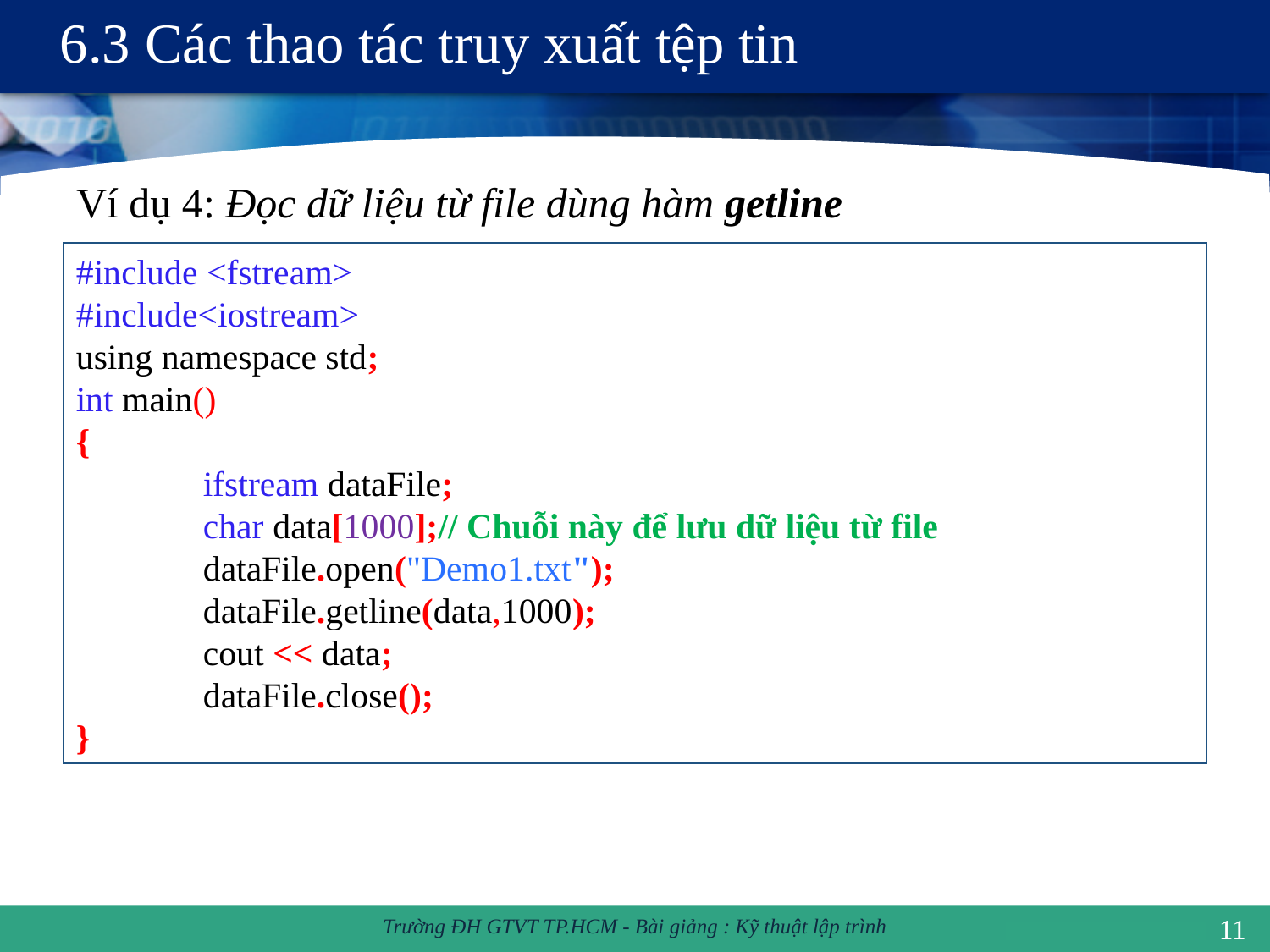

# 6.3 Các thao tác truy xuất tệp tin
Ví dụ 4: Đọc dữ liệu từ file dùng hàm getline
#include <fstream>
#include<iostream>
using namespace std;
int main()
{
   	ifstream dataFile;
   	char data[1000];// Chuỗi này để lưu dữ liệu từ file
	dataFile.open("Demo1.txt");
	dataFile.getline(data,1000);
	cout << data;
   	dataFile.close();
}
11
Trường ĐH GTVT TP.HCM - Bài giảng : Kỹ thuật lập trình